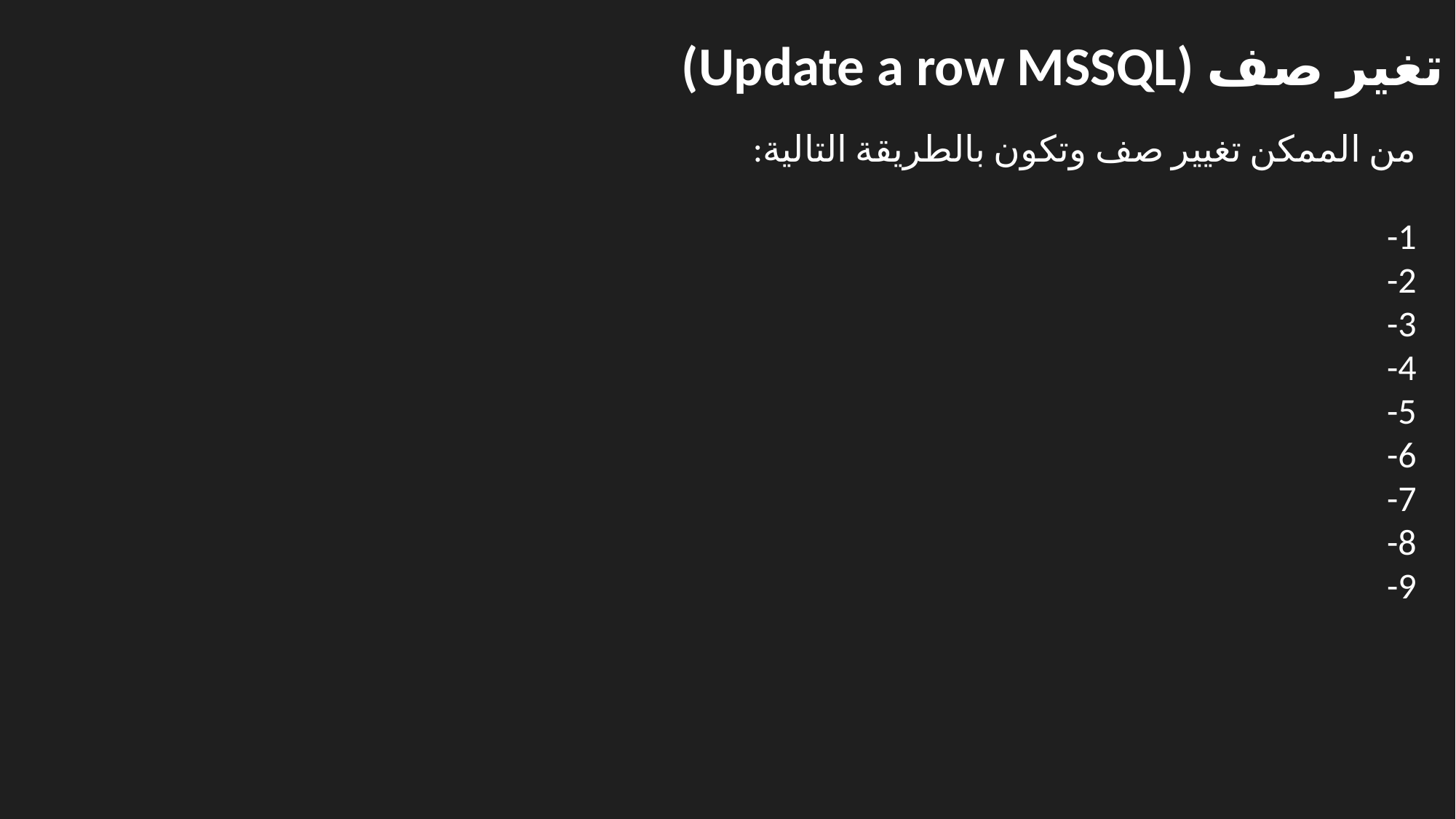

# تغير صف (Update a row MSSQL)
من الممكن تغيير صف وتكون بالطريقة التالية:

1-
2-
3-
4-
5-
6-
7-
8-
9-